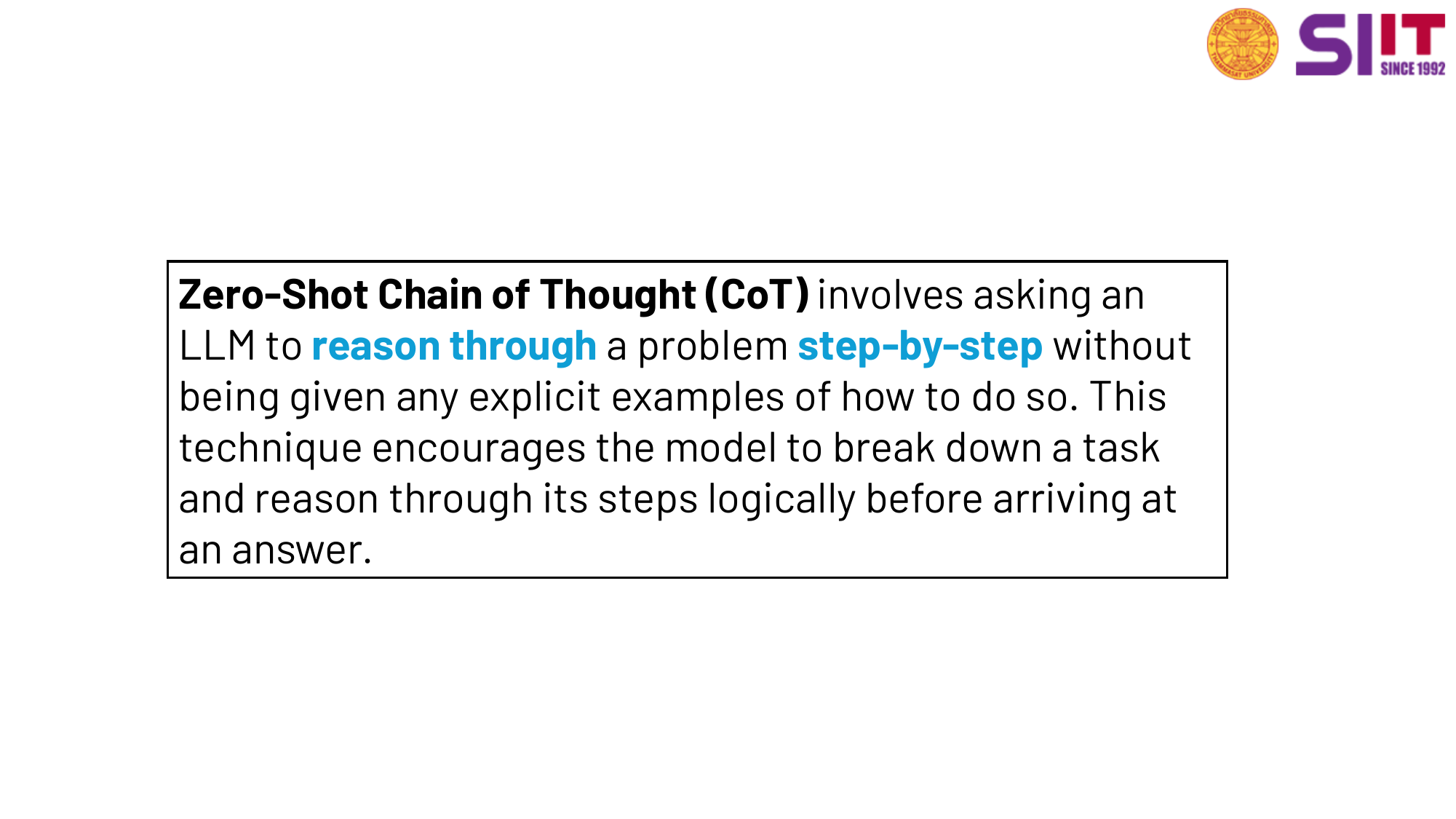

Zero-Shot Chain of Thought (CoT) involves asking an LLM to reason through a problem step-by-step without being given any explicit examples of how to do so. This technique encourages the model to break down a task and reason through its steps logically before arriving at an answer.